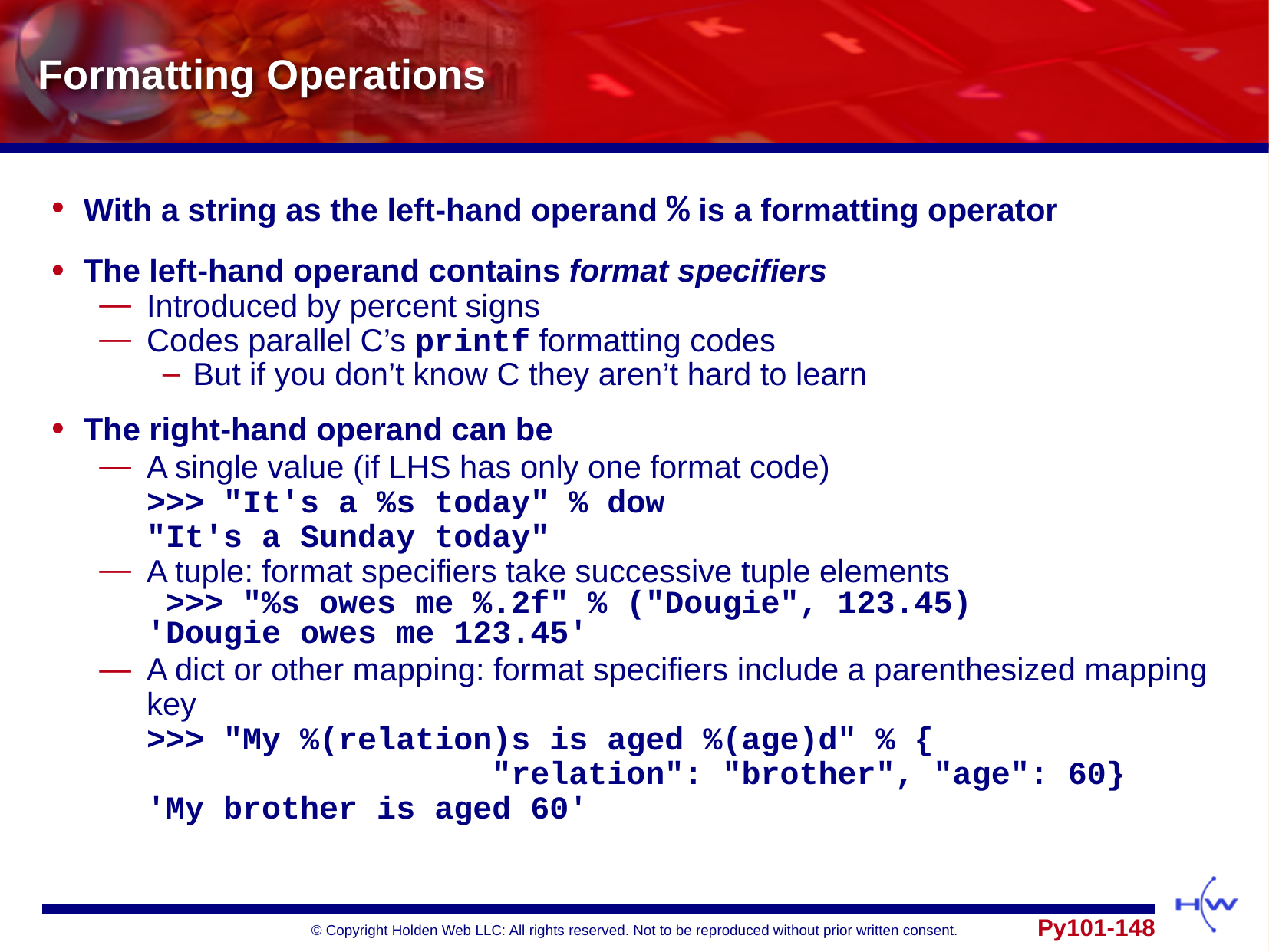

# Formatting Operations
With a string as the left-hand operand % is a formatting operator
The left-hand operand contains format specifiers
Introduced by percent signs
Codes parallel C’s printf formatting codes
But if you don’t know C they aren’t hard to learn
The right-hand operand can be
A single value (if LHS has only one format code)
>>> "It's a %s today" % dow
"It's a Sunday today"
A tuple: format specifiers take successive tuple elements
 >>> "%s owes me %.2f" % ("Dougie", 123.45)
'Dougie owes me 123.45'
A dict or other mapping: format specifiers include a parenthesized mapping key
>>> "My %(relation)s is aged %(age)d" % {
                  "relation": "brother", "age": 60}
'My brother is aged 60'